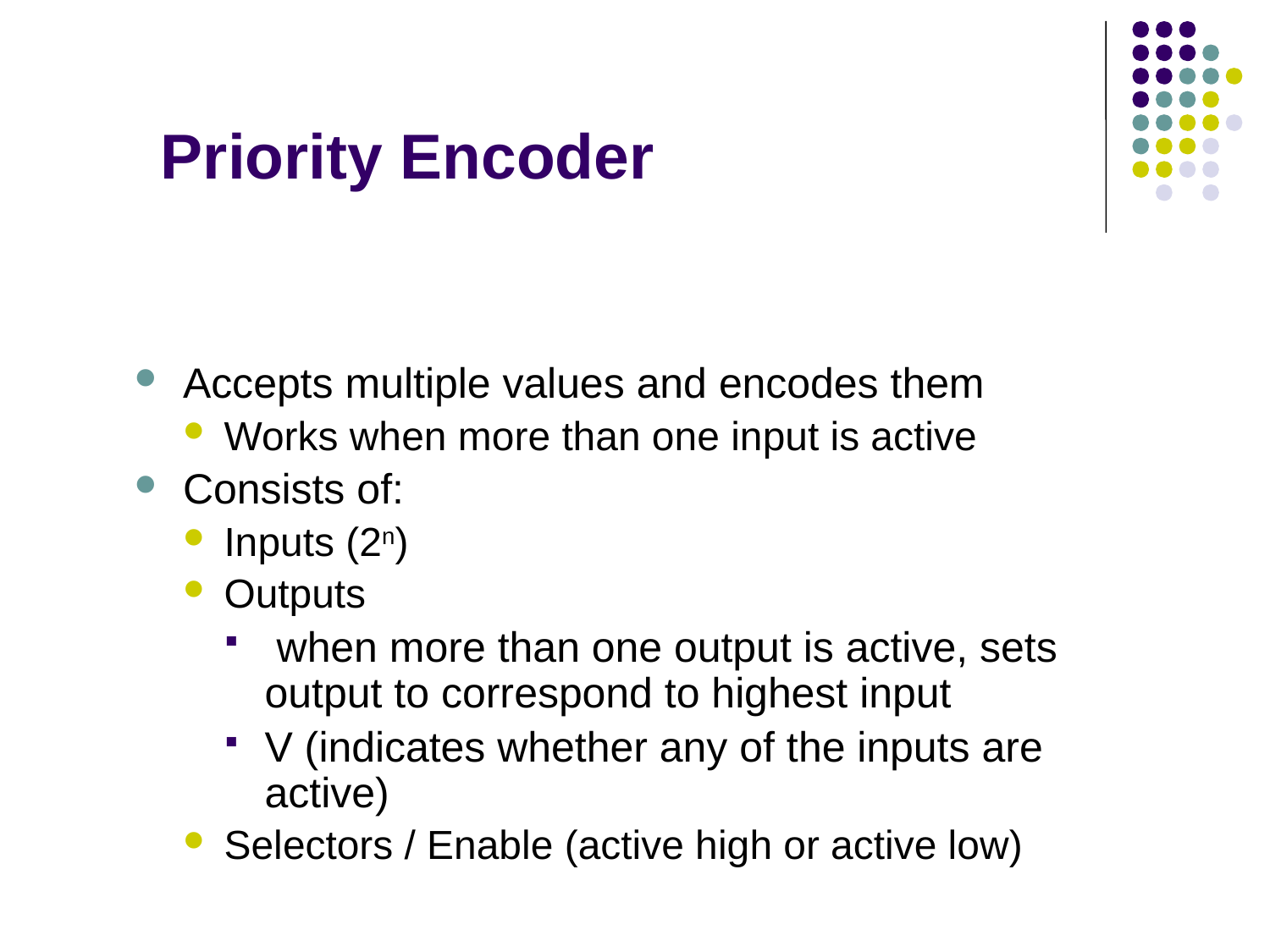

Priority Encoder

Accepts multiple values and encodes them
Works when more than one input is active
Consists of:
Inputs (2n)
Outputs
 when more than one output is active, sets output to correspond to highest input
V (indicates whether any of the inputs are active)
Selectors / Enable (active high or active low)